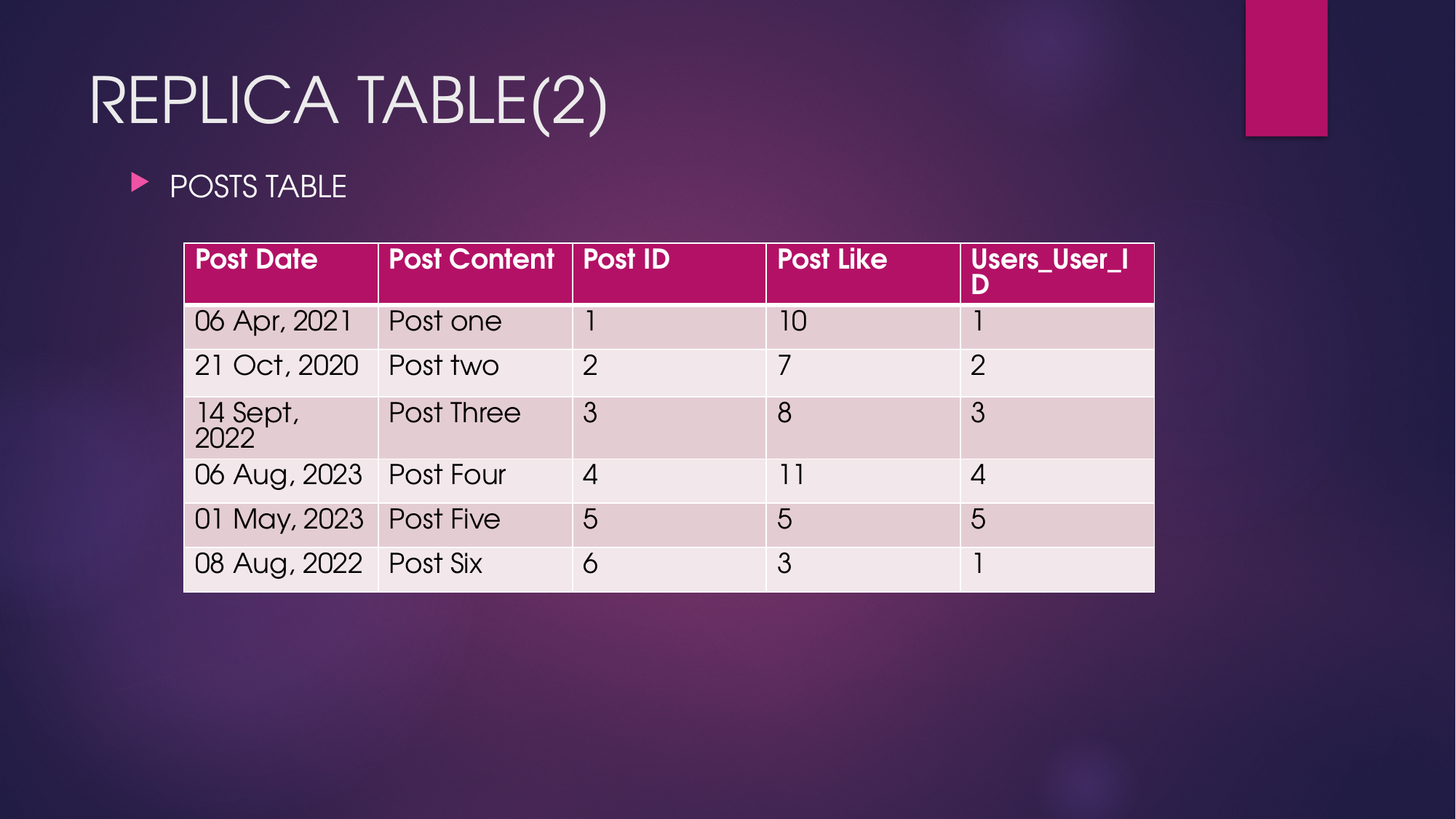

# REPLICA TABLE(2)
POSTS TABLE

| Post Date | Post Content | Post ID | Post Like | Users\_User\_ID |
| --- | --- | --- | --- | --- |
| 06 Apr, 2021 | Post one | 1 | 10 | 1 |
| 21 Oct, 2020 | Post two | 2 | 7 | 2 |
| 14 Sept, 2022 | Post Three | 3 | 8 | 3 |
| 06 Aug, 2023 | Post Four | 4 | 11 | 4 |
| 01 May, 2023 | Post Five | 5 | 5 | 5 |
| 08 Aug, 2022 | Post Six | 6 | 3 | 1 |